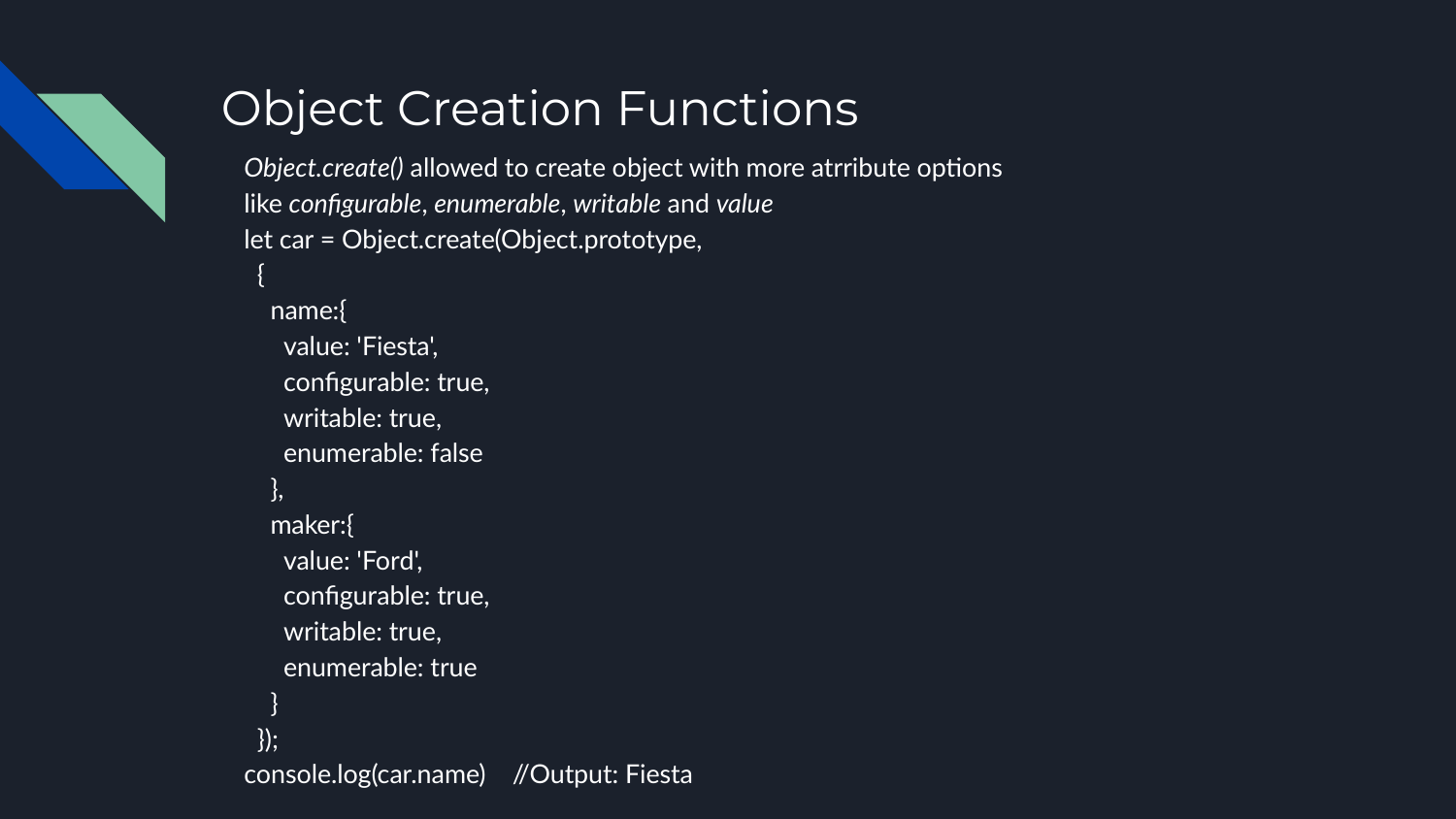

let bike = {name: 'SuperSport', maker:'Ducati', engine:'937cc'};
# Object Creation Functions
Object.create() allowed to create object with more atrribute options like configurable, enumerable, writable and value
let car = Object.create(Object.prototype,
  {
    name:{
      value: 'Fiesta',
      configurable: true,
      writable: true,
      enumerable: false
    },
    maker:{
      value: 'Ford',
      configurable: true,
      writable: true,
      enumerable: true
    }
  });
console.log(car.name)    //Output: Fiesta